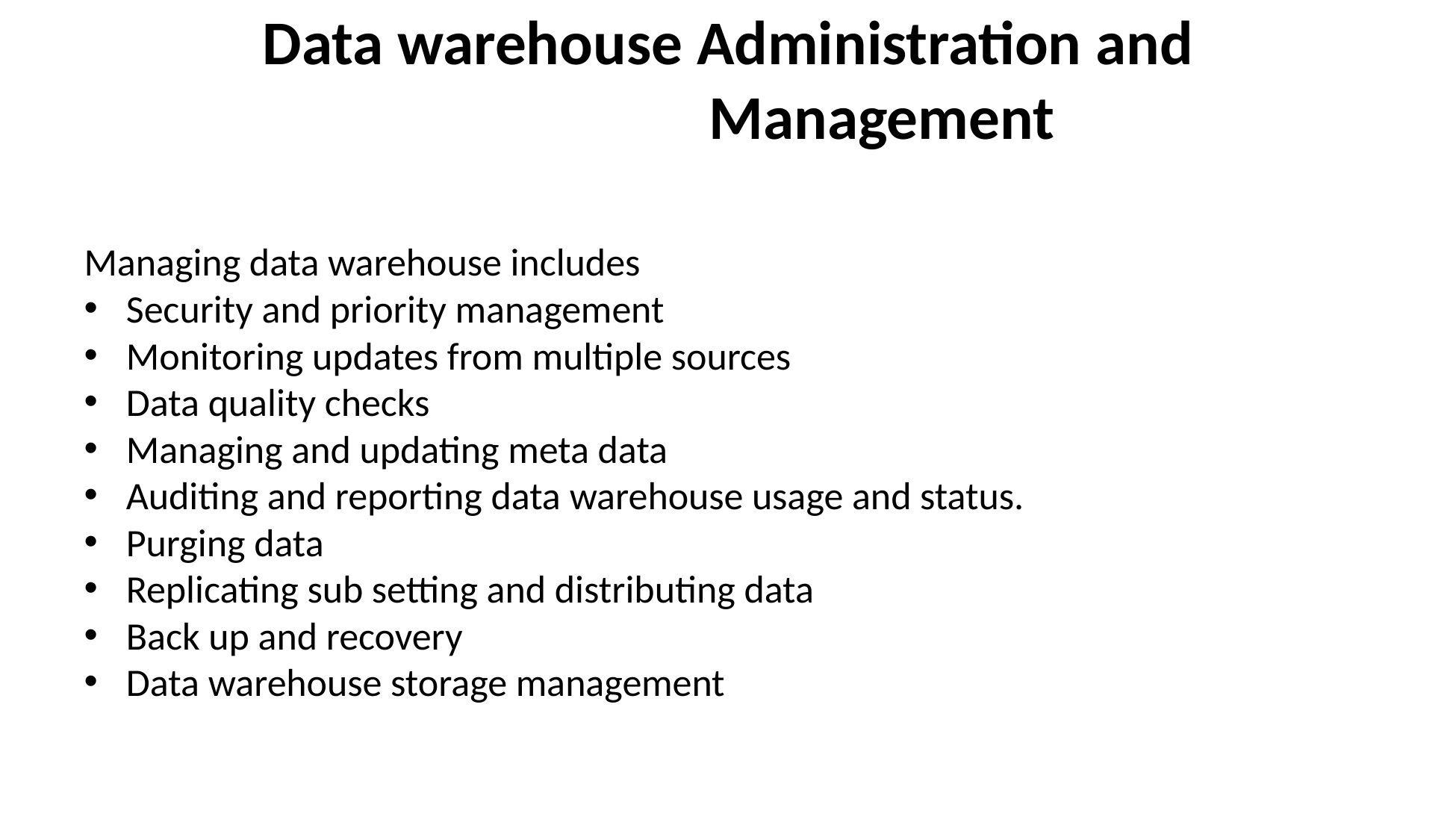

# Data warehouse Administration and  Management
Managing data warehouse includes
Security and priority management
Monitoring updates from multiple sources
Data quality checks
Managing and updating meta data
Auditing and reporting data warehouse usage and status.
Purging data
Replicating sub setting and distributing data
Back up and recovery
Data warehouse storage management